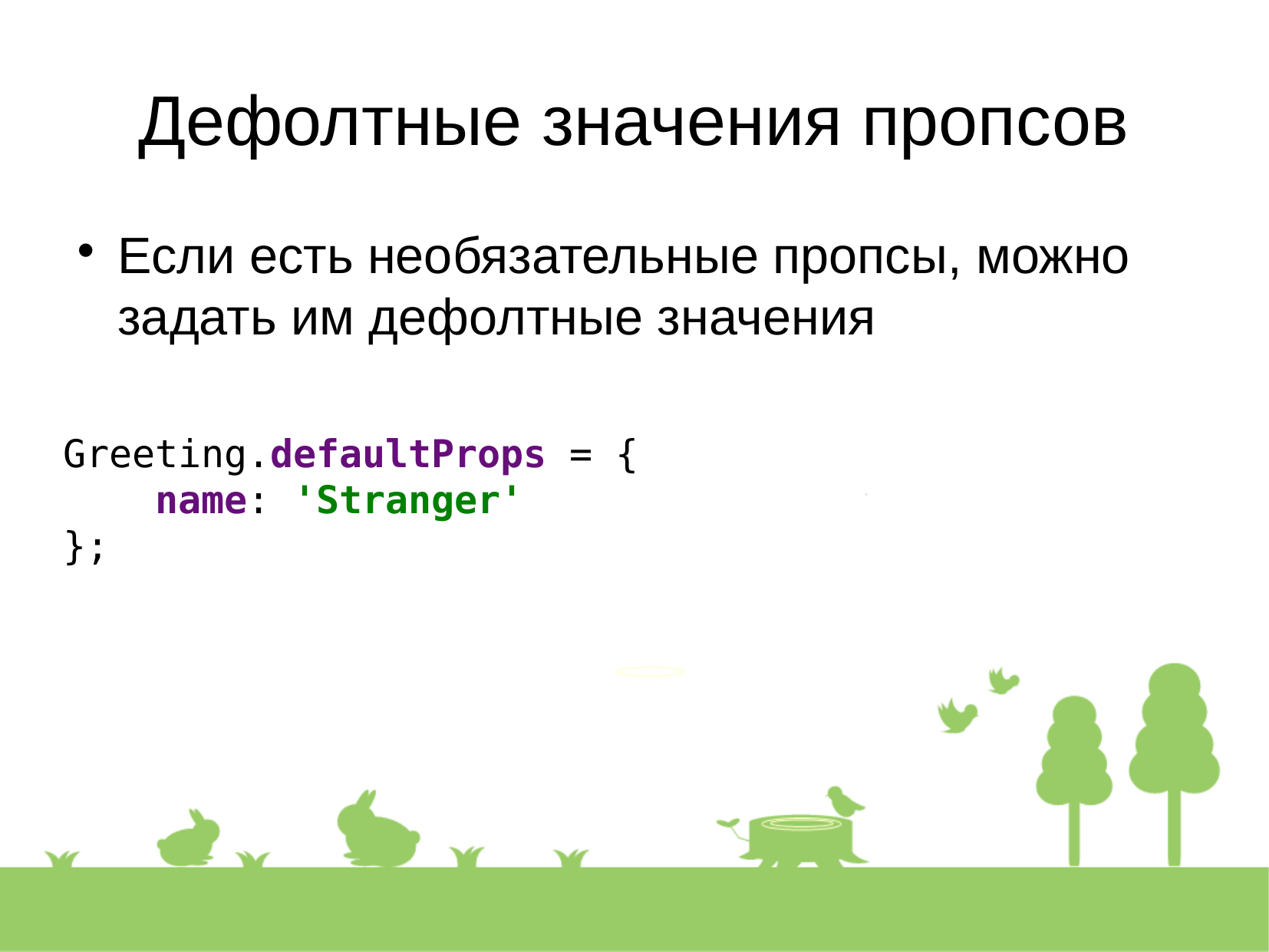

Дефолтные значения пропсов
Если есть необязательные пропсы, можно задать им дефолтные значения

Greeting.defaultProps = {
    name: 'Stranger'
};